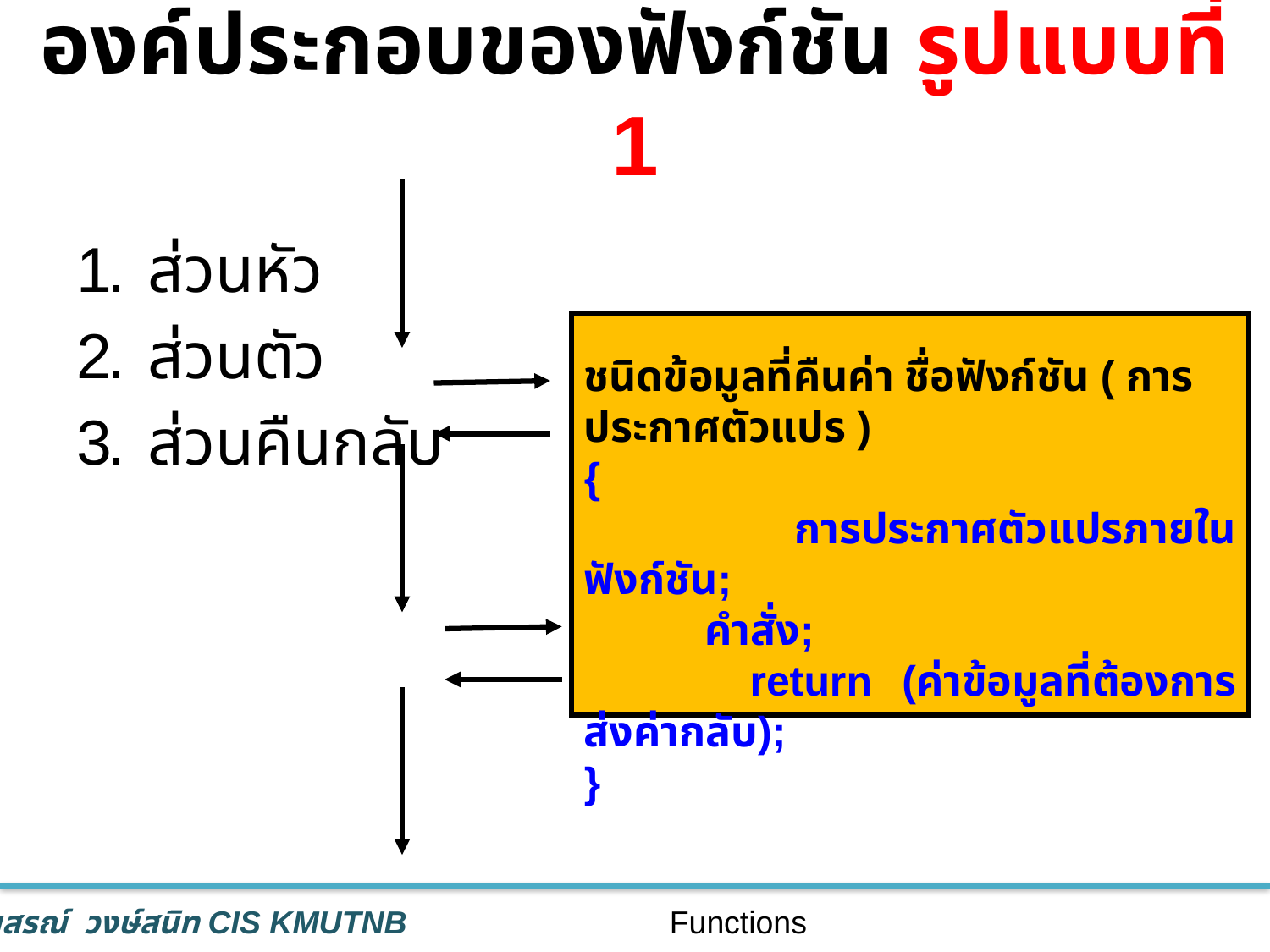

# องค์ประกอบของฟังก์ชัน รูปแบบที่ 1
ส่วนหัว
ส่วนตัว
ส่วนคืนกลับ

ชนิดข้อมูลที่คืนค่า ชื่อฟังก์ชัน ( การประกาศตัวแปร )
{
          การประกาศตัวแปรภายในฟังก์ชัน;
           คำสั่ง;
           return  (ค่าข้อมูลที่ต้องการส่งค่ากลับ);
}

13
Functions